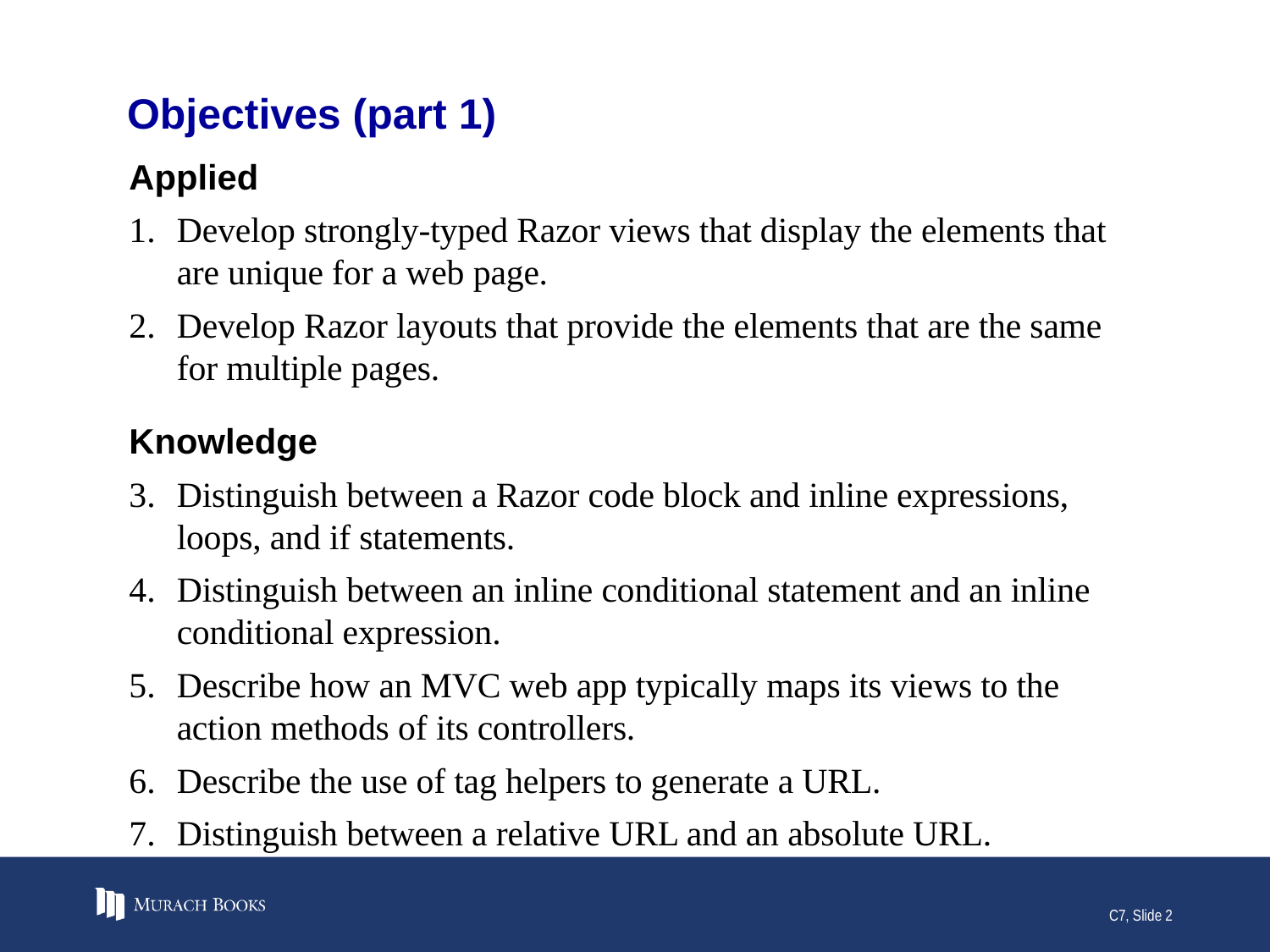

# Objectives (part 1)
Applied
Develop strongly-typed Razor views that display the elements that are unique for a web page.
Develop Razor layouts that provide the elements that are the same for multiple pages.
Knowledge
Distinguish between a Razor code block and inline expressions, loops, and if statements.
Distinguish between an inline conditional statement and an inline conditional expression.
Describe how an MVC web app typically maps its views to the action methods of its controllers.
Describe the use of tag helpers to generate a URL.
Distinguish between a relative URL and an absolute URL.

C7, Slide 2